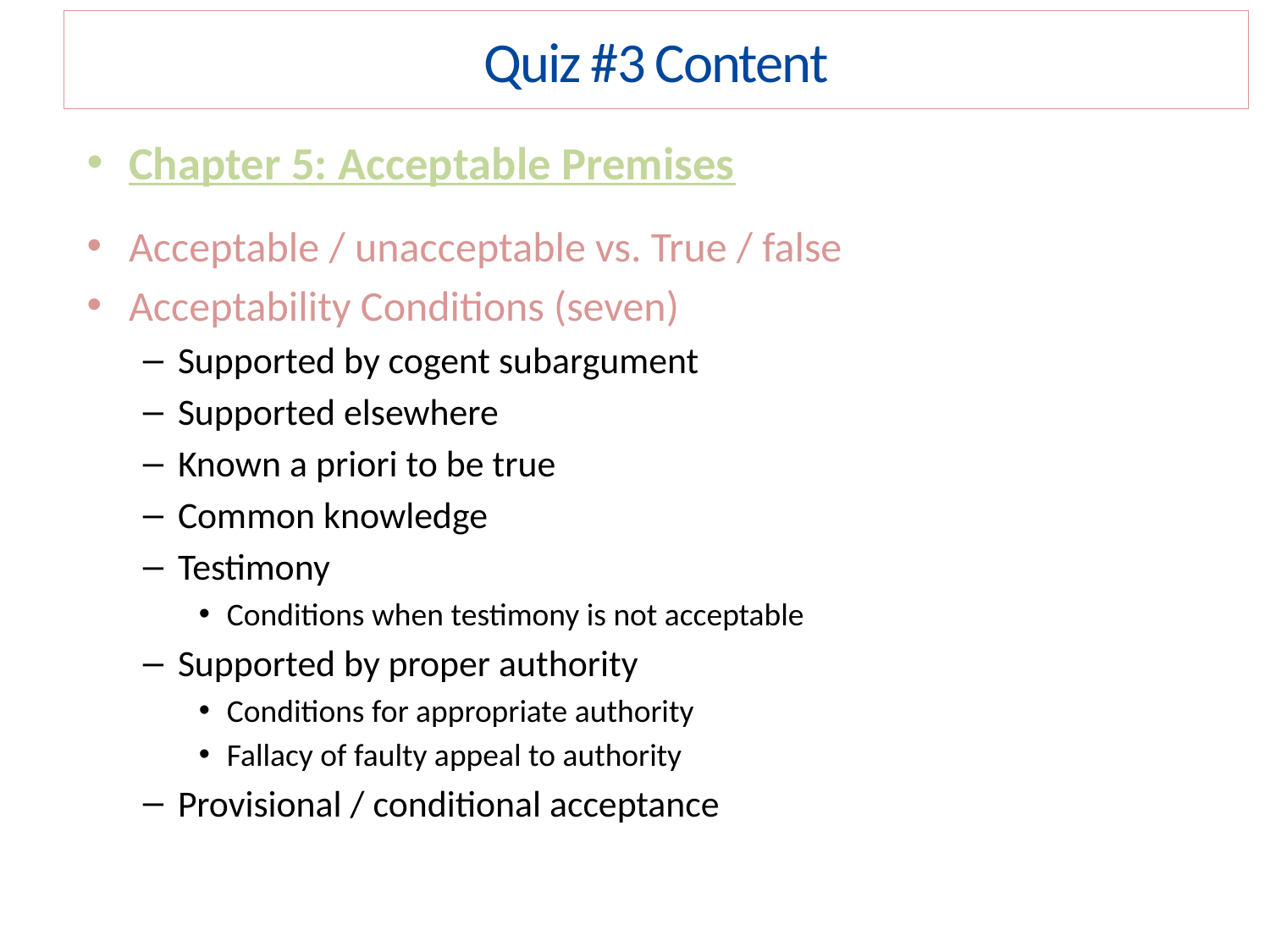

Quiz #3 Content
Chapter 5: Acceptable Premises

Acceptable / unacceptable vs. True / false
Acceptability Conditions (seven)
Supported by cogent subargument
Supported elsewhere
Known a priori to be true
Common knowledge
Testimony
Conditions when testimony is not acceptable
Supported by proper authority
Conditions for appropriate authority
Fallacy of faulty appeal to authority
Provisional / conditional acceptance